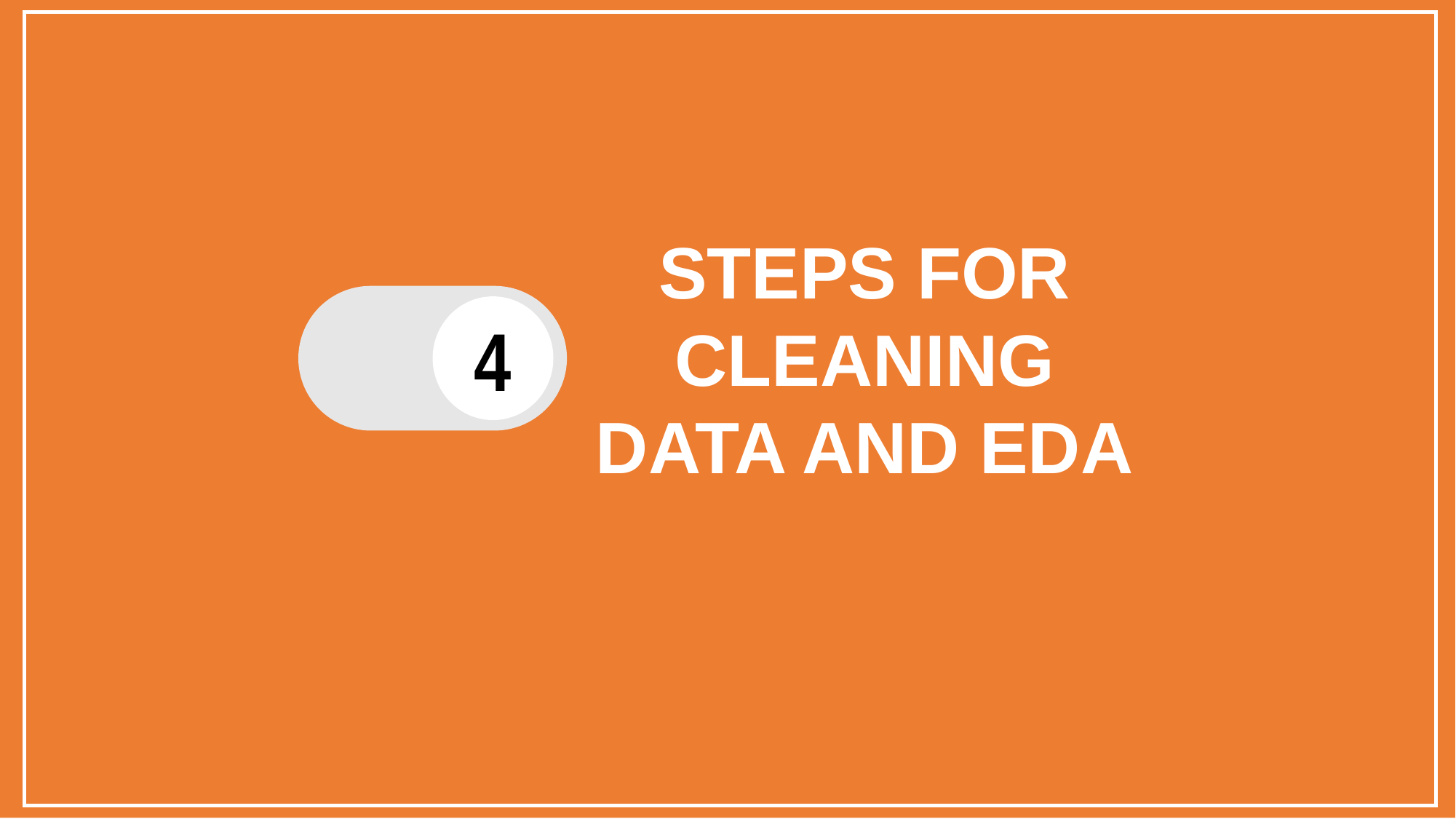

STEPS FOR CLEANING DATA AND EDA

4